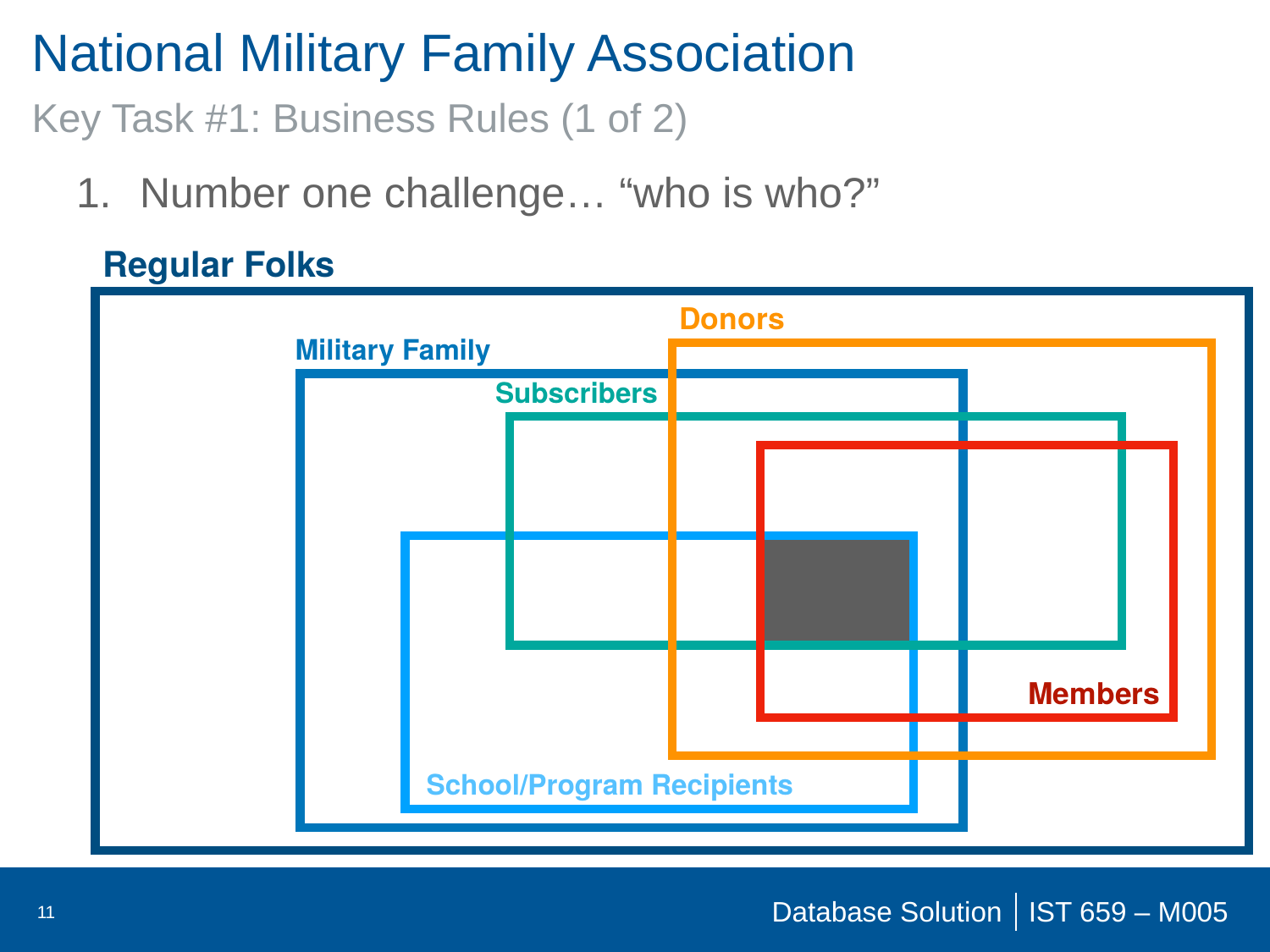

# National Military Family Association
Key Task #1: Business Rules (1 of 2)
Number one challenge… “who is who?”

Regular Folks

Donors

Military Family

Subscribers

Members

School/Program Recipients

11